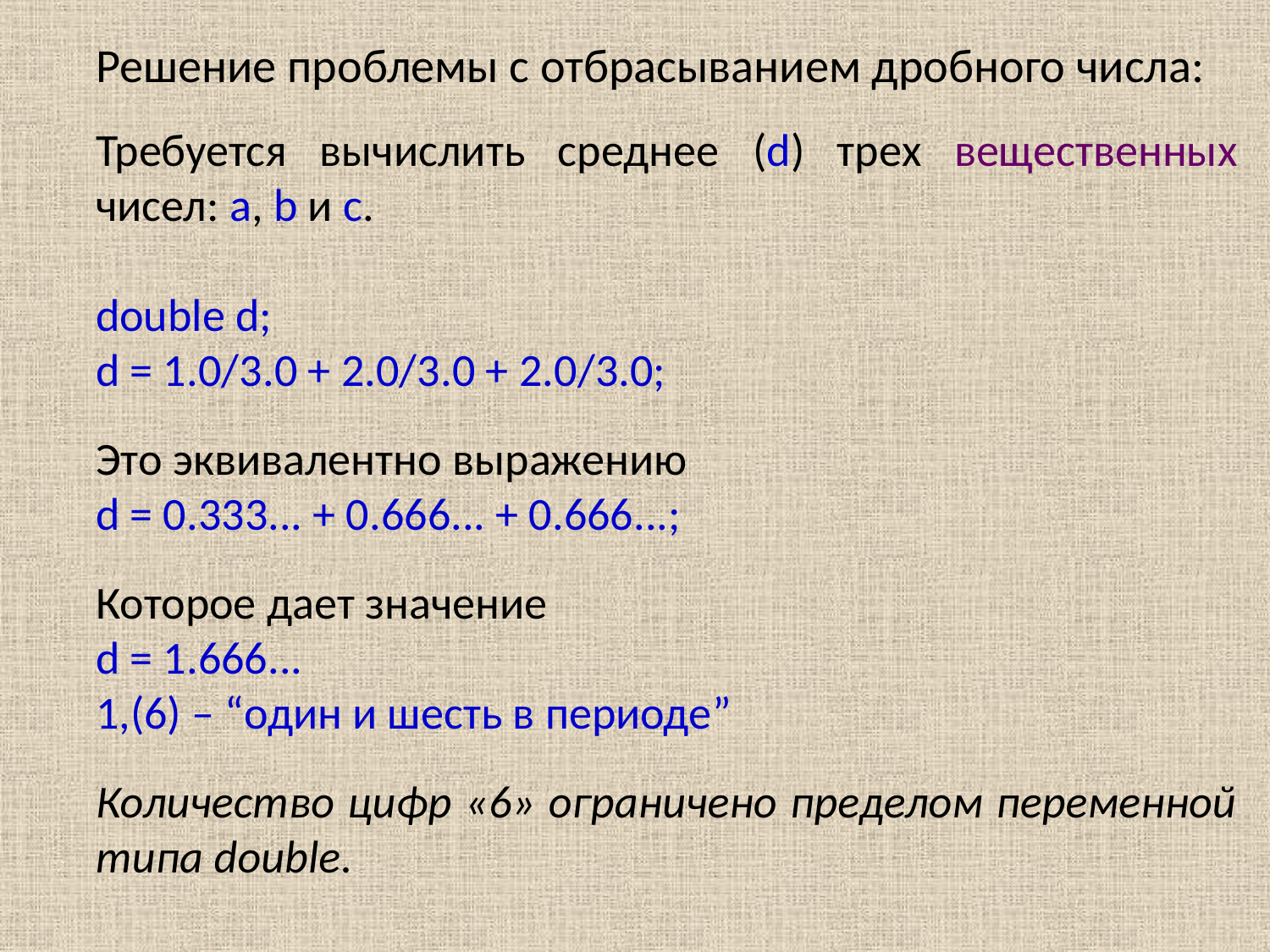

Решение проблемы с отбрасыванием дробного числа:
Требуется вычислить среднее (d) трех вещественных чисел: a, b и c.

double d;
d = 1.0/3.0 + 2.0/3.0 + 2.0/3.0;

Это эквивалентно выражению
d = 0.333... + 0.666... + 0.666...;

Которое дает значение
d = 1.666...
1,(6) – “один и шесть в периоде”

Количество цифр «6» ограничено пределом переменной типа double.